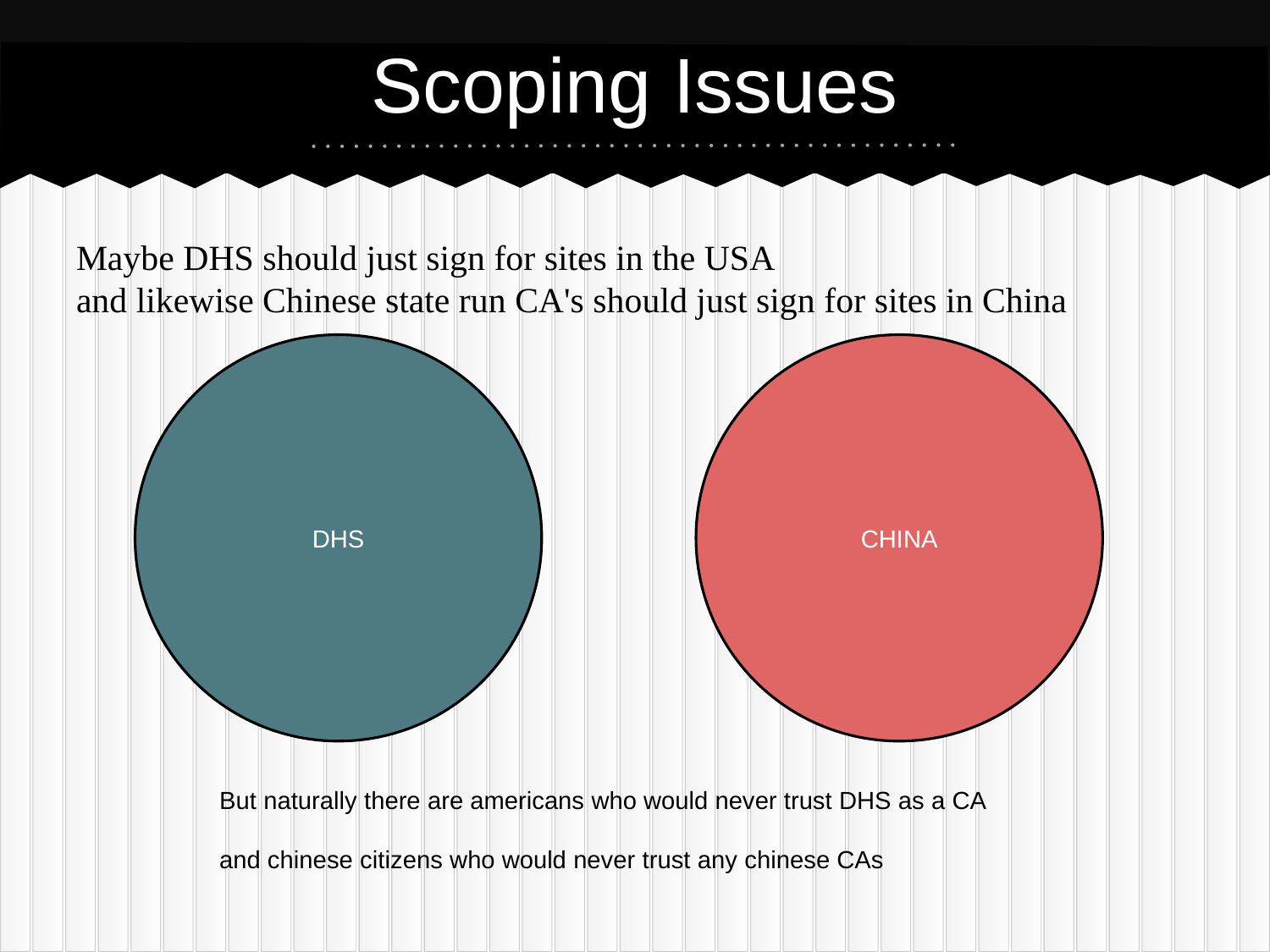

# Scoping Issues
Maybe DHS should just sign for sites in the USA
and likewise Chinese state run CA's should just sign for sites in China
DHS
CHINA
But naturally there are americans who would never trust DHS as a CA

and chinese citizens who would never trust any chinese CAs